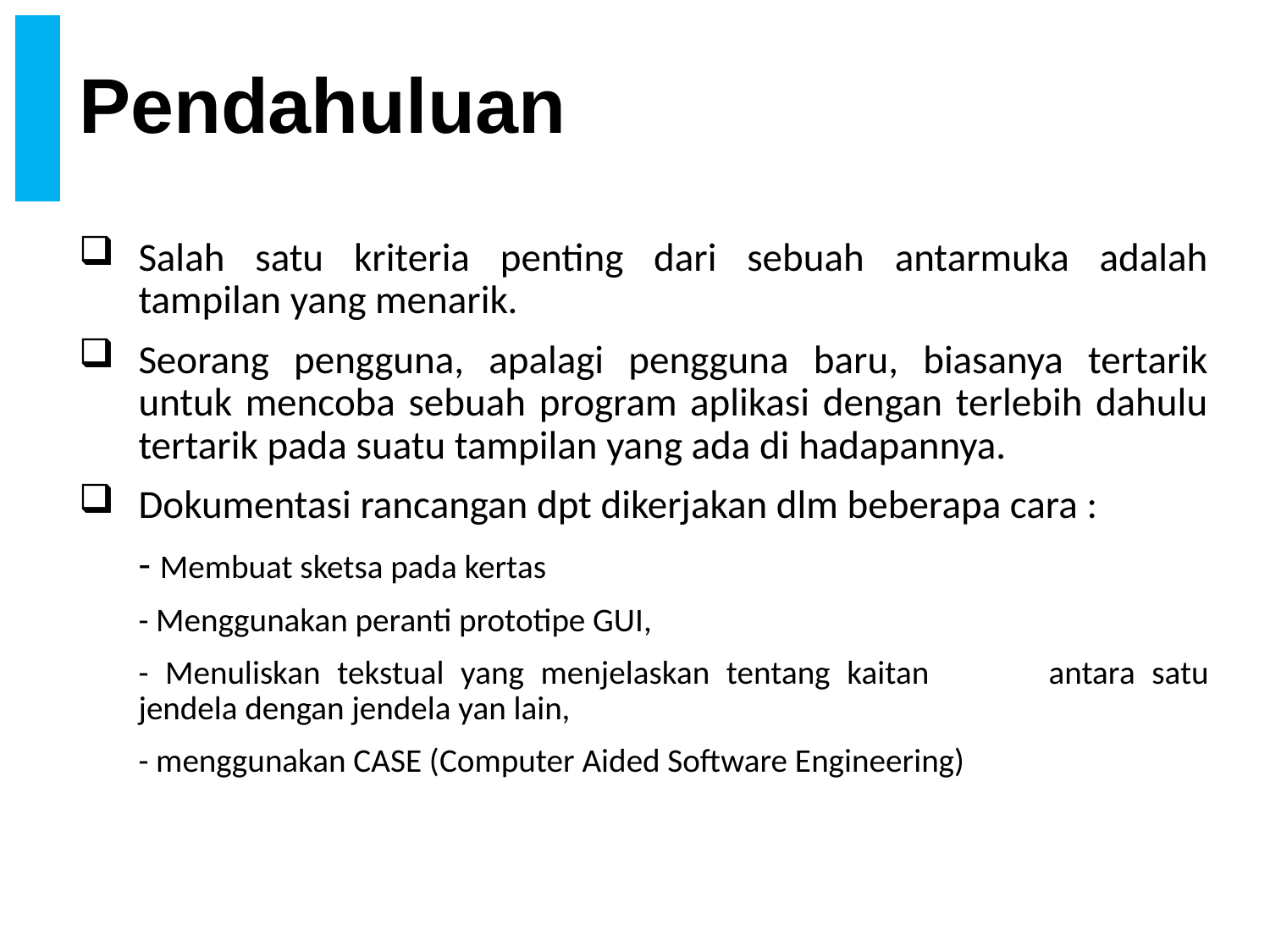

# Pendahuluan
Salah satu kriteria penting dari sebuah antarmuka adalah tampilan yang menarik.
Seorang pengguna, apalagi pengguna baru, biasanya tertarik untuk mencoba sebuah program aplikasi dengan terlebih dahulu tertarik pada suatu tampilan yang ada di hadapannya.
Dokumentasi rancangan dpt dikerjakan dlm beberapa cara :
	- Membuat sketsa pada kertas
	- Menggunakan peranti prototipe GUI,
	- Menuliskan tekstual yang menjelaskan tentang kaitan  	antara satu jendela dengan jendela yan lain,
	- menggunakan CASE (Computer Aided Software Engineering)